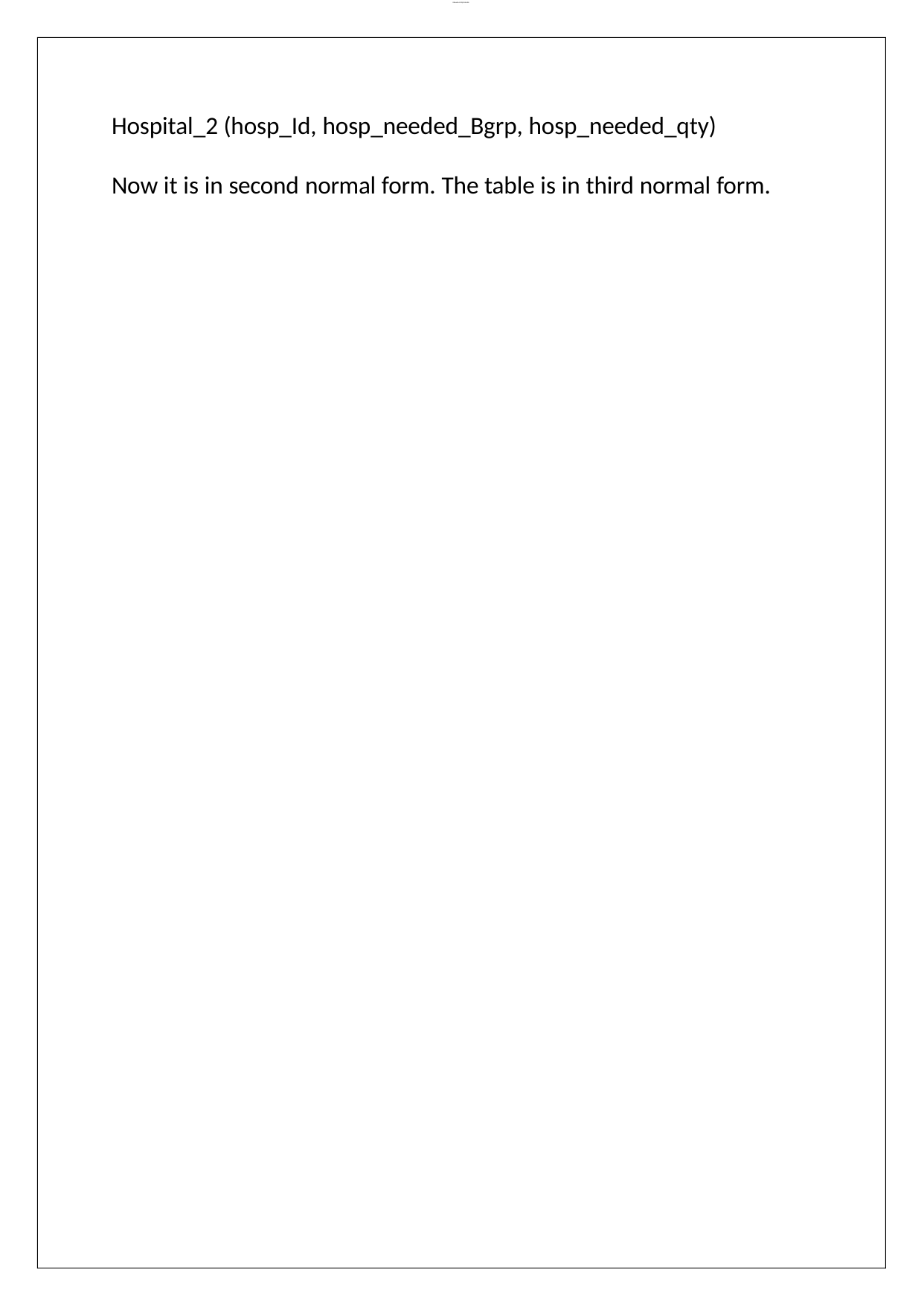

lOMoAR cPSD| 11900430

Hospital_2 (hosp_Id, hosp_needed_Bgrp, hosp_needed_qty)

Now it is in second normal form. The table is in third normal form.